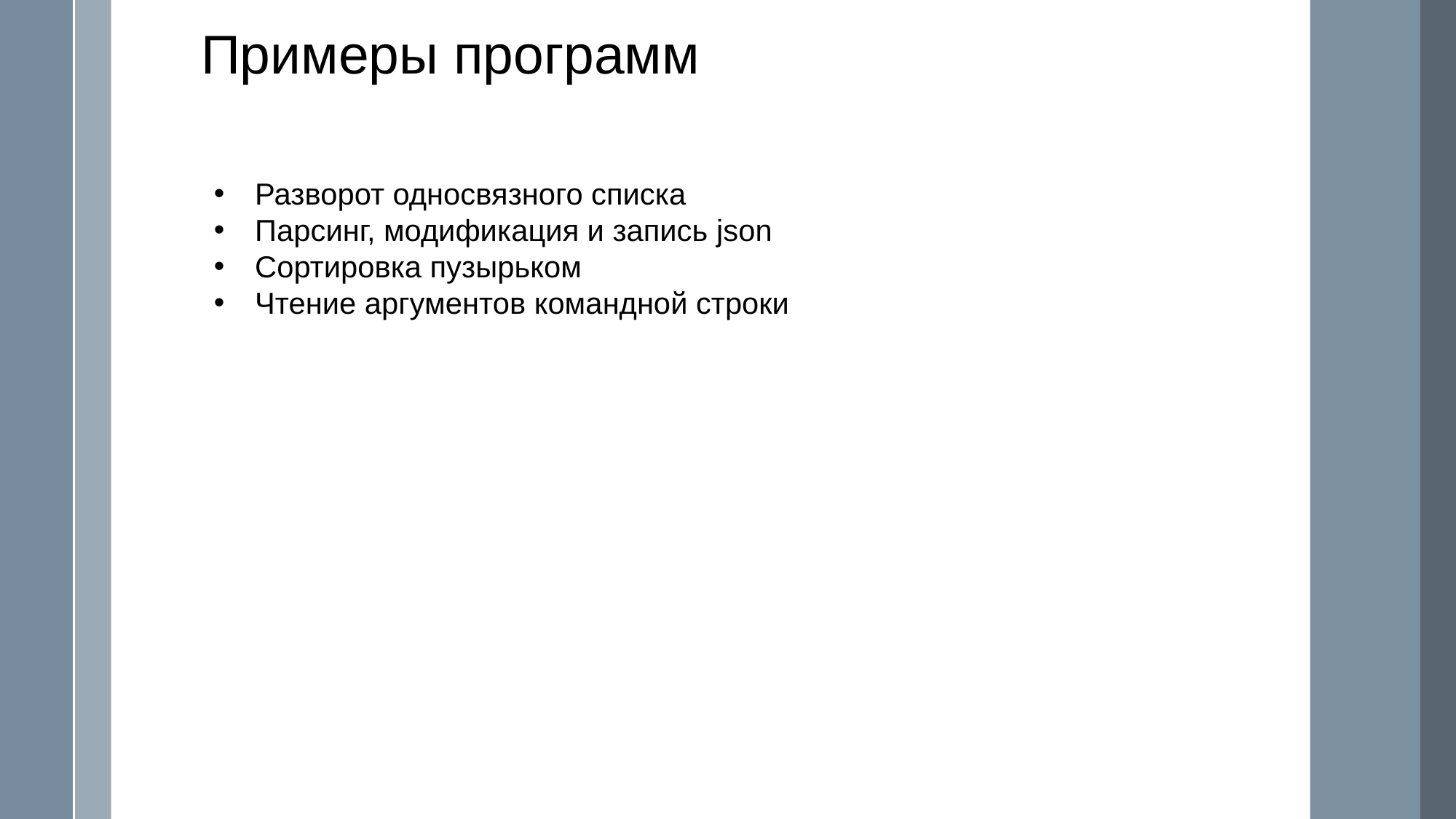

Примеры программ
Разворот односвязного списка
Парсинг, модификация и запись json
Сортировка пузырьком
Чтение аргументов командной строки